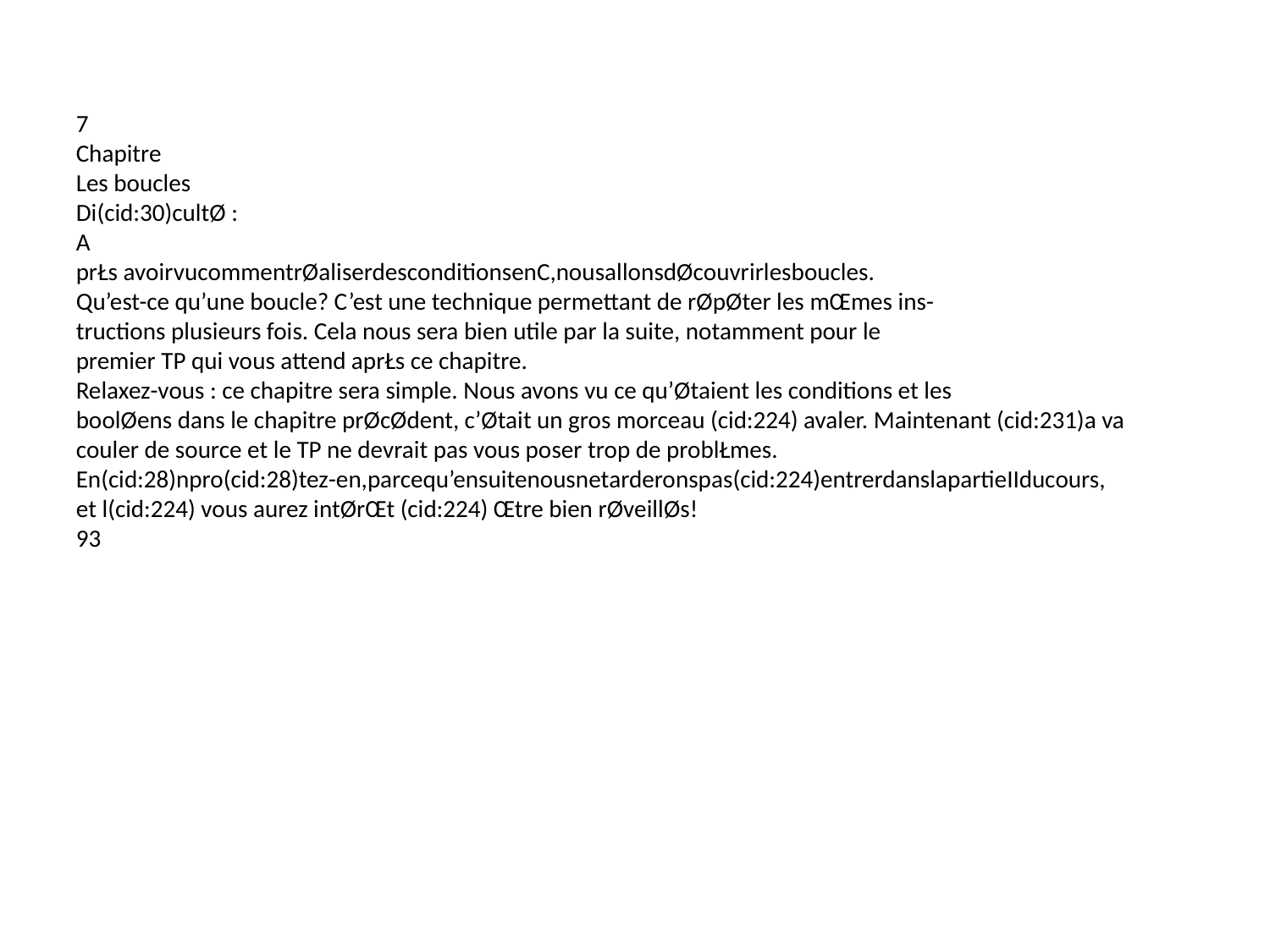

7
Chapitre
Les boucles
Di(cid:30)cultØ :
A
prŁs avoirvucommentrØaliserdesconditionsenC,nousallonsdØcouvrirlesboucles.
Qu’est-ce qu’une boucle? C’est une technique permettant de rØpØter les mŒmes ins-
tructions plusieurs fois. Cela nous sera bien utile par la suite, notamment pour le
premier TP qui vous attend aprŁs ce chapitre.
Relaxez-vous : ce chapitre sera simple. Nous avons vu ce qu’Øtaient les conditions et les
boolØens dans le chapitre prØcØdent, c’Øtait un gros morceau (cid:224) avaler. Maintenant (cid:231)a va
couler de source et le TP ne devrait pas vous poser trop de problŁmes.
En(cid:28)npro(cid:28)tez-en,parcequ’ensuitenousnetarderonspas(cid:224)entrerdanslapartieIIducours,
et l(cid:224) vous aurez intØrŒt (cid:224) Œtre bien rØveillØs!
93